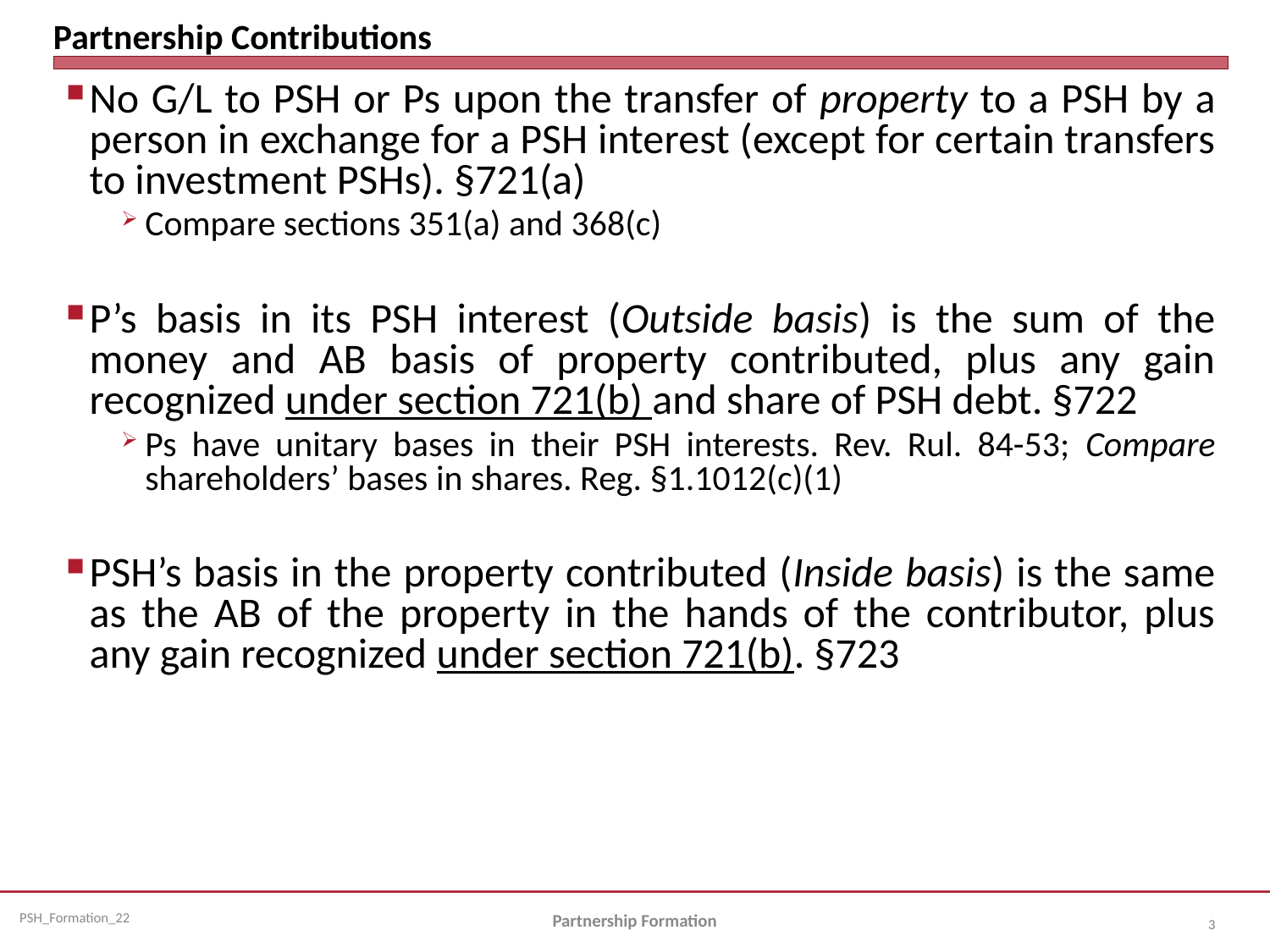

# Partnership Contributions
No G/L to PSH or Ps upon the transfer of property to a PSH by a person in exchange for a PSH interest (except for certain transfers to investment PSHs). §721(a)
Compare sections 351(a) and 368(c)

P’s basis in its PSH interest (Outside basis) is the sum of the money and AB basis of property contributed, plus any gain recognized under section 721(b) and share of PSH debt. §722
Ps have unitary bases in their PSH interests. Rev. Rul. 84-53; Compare shareholders’ bases in shares. Reg. §1.1012(c)(1)

PSH’s basis in the property contributed (Inside basis) is the same as the AB of the property in the hands of the contributor, plus any gain recognized under section 721(b). §723
Partnership Formation
3